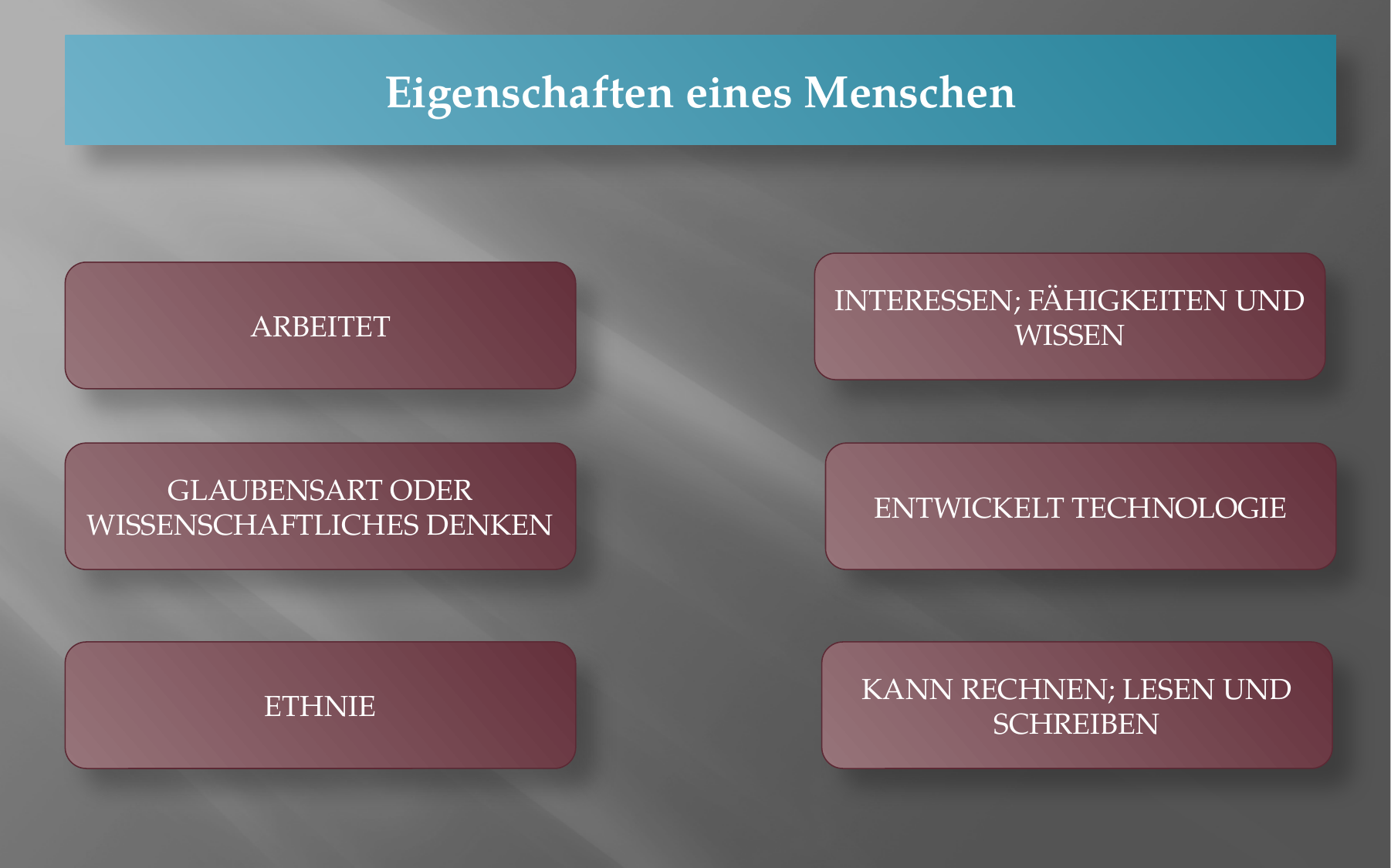

# Eigenschaften eines Menschen
INTERESSEN; FÄHIGKEITEN UND WISSEN
ARBEITET
GLAUBENSART ODER WISSENSCHAFTLICHES DENKEN
ENTWICKELT TECHNOLOGIE
ETHNIE
KANN RECHNEN; LESEN UND SCHREIBEN